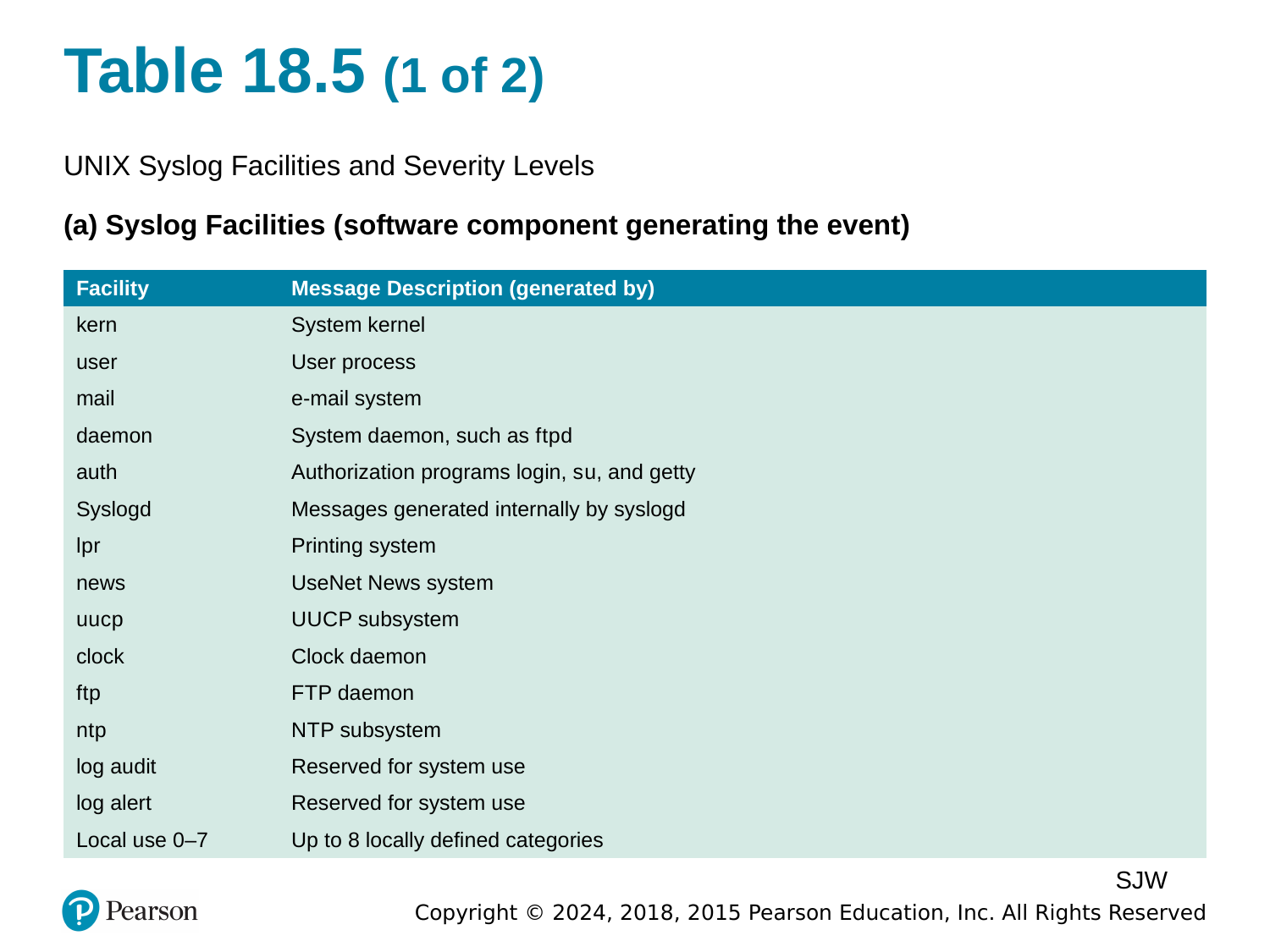

# Table 18.5 (1 of 2)
UNIX Syslog Facilities and Severity Levels
(a) Syslog Facilities (software component generating the event)
| Facility | Message Description (generated by) |
| --- | --- |
| kern | System kernel |
| user | User process |
| mail | e-mail system |
| daemon | System daemon, such as f t p d |
| auth | Authorization programs login, s u, and getty |
| Syslogd | Messages generated internally by syslogd |
| l p r | Printing system |
| news | UseNet News system |
| u u c p | U U C P subsystem |
| clock | Clock daemon |
| f t p | F T P daemon |
| n t p | N T P subsystem |
| log audit | Reserved for system use |
| log alert | Reserved for system use |
| Local use 0–7 | Up to 8 locally defined categories |
SJW